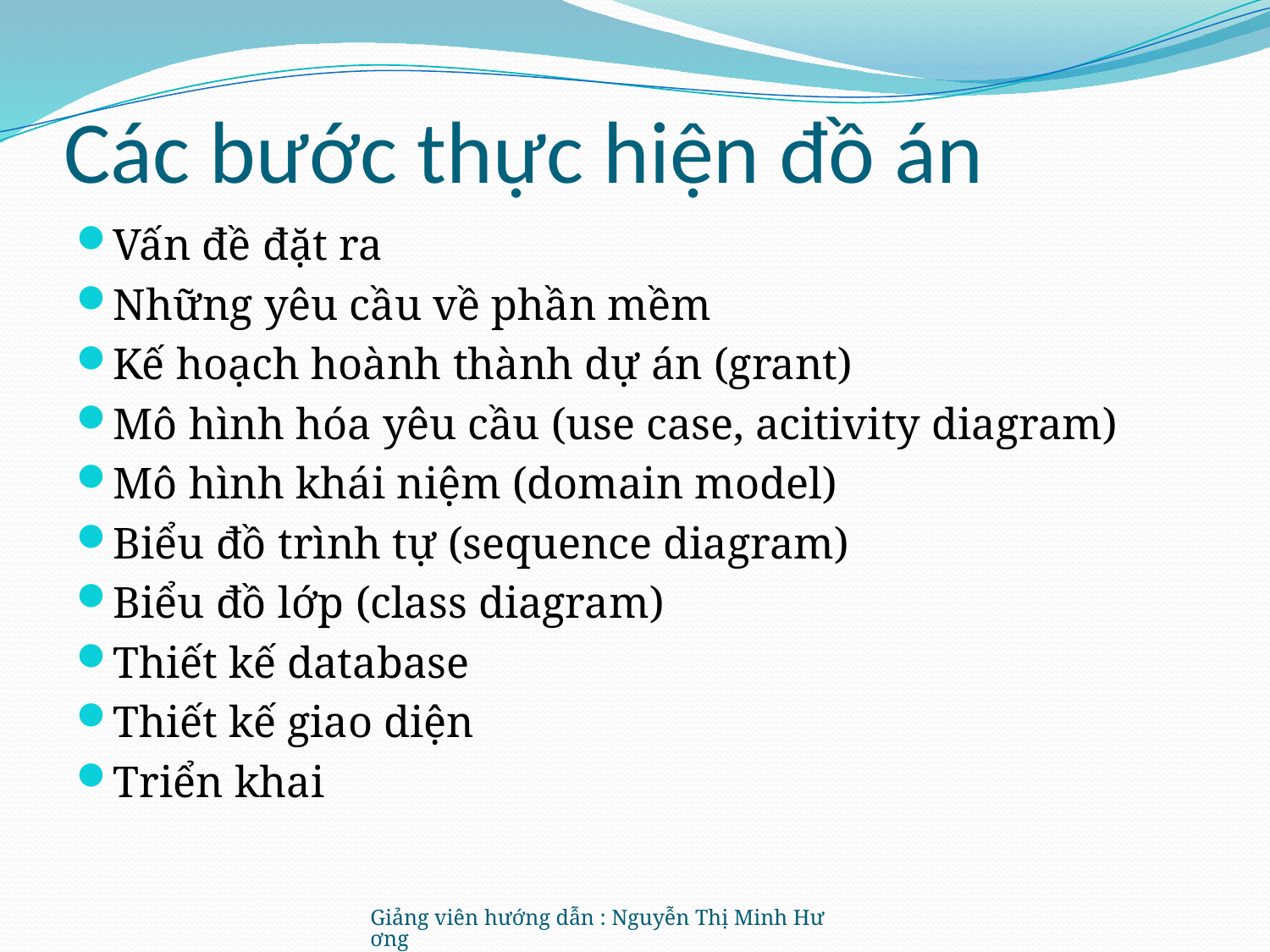

# Các bước thực hiện đồ án
Vấn đề đặt ra
Những yêu cầu về phần mềm
Kế hoạch hoành thành dự án (grant)
Mô hình hóa yêu cầu (use case, acitivity diagram)
Mô hình khái niệm (domain model)
Biểu đồ trình tự (sequence diagram)
Biểu đồ lớp (class diagram)
Thiết kế database
Thiết kế giao diện
Triển khai
Giảng viên hướng dẫn : Nguyễn Thị Minh Hương